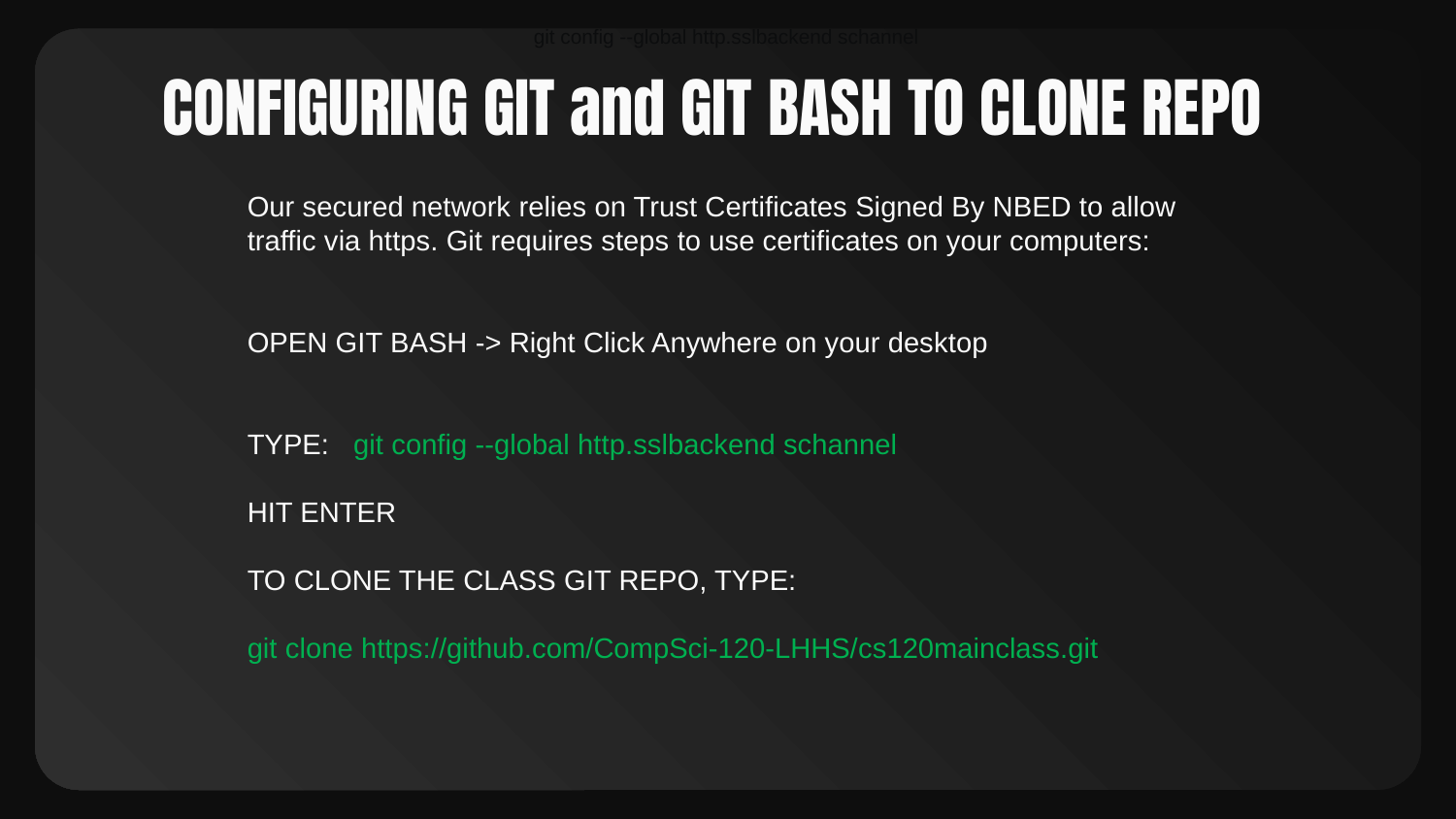

git config --global http.sslbackend schannel
# CONFIGURING GIT and GIT BASH TO CLONE REPO
Our secured network relies on Trust Certificates Signed By NBED to allow traffic via https. Git requires steps to use certificates on your computers:

OPEN GIT BASH -> Right Click Anywhere on your desktop

TYPE:   git config --global http.sslbackend schannel

HIT ENTER

TO CLONE THE CLASS GIT REPO, TYPE:

git clone https://github.com/CompSci-120-LHHS/cs120mainclass.git